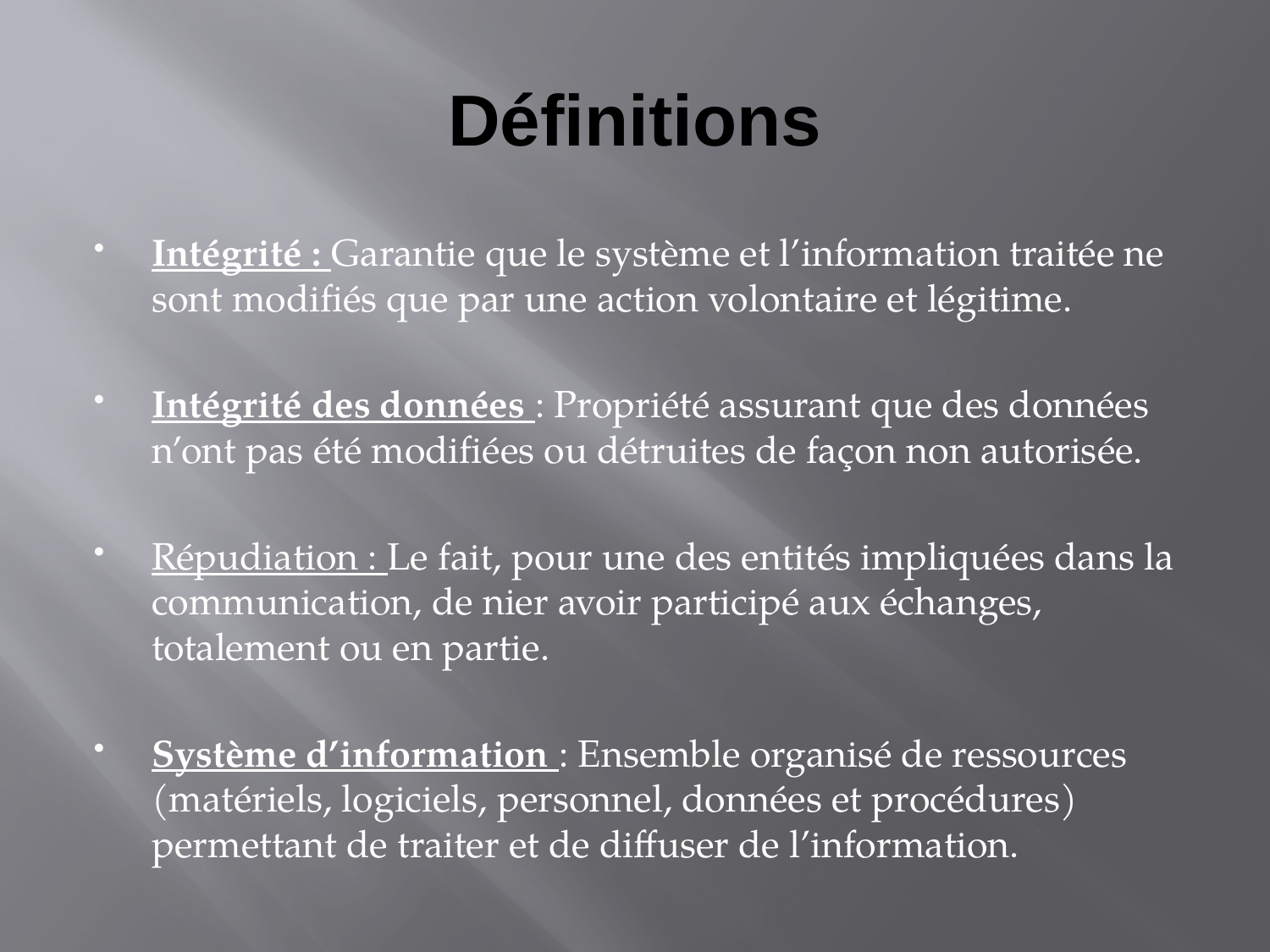

# Définitions
Intégrité : Garantie que le système et l’information traitée ne sont modifiés que par une action volontaire et légitime.

Intégrité des données : Propriété assurant que des données n’ont pas été modifiées ou détruites de façon non autorisée.

Répudiation : Le fait, pour une des entités impliquées dans la communication, de nier avoir participé aux échanges, totalement ou en partie.

Système d’information : Ensemble organisé de ressources (matériels, logiciels, personnel, données et procédures) permettant de traiter et de diffuser de l’information.